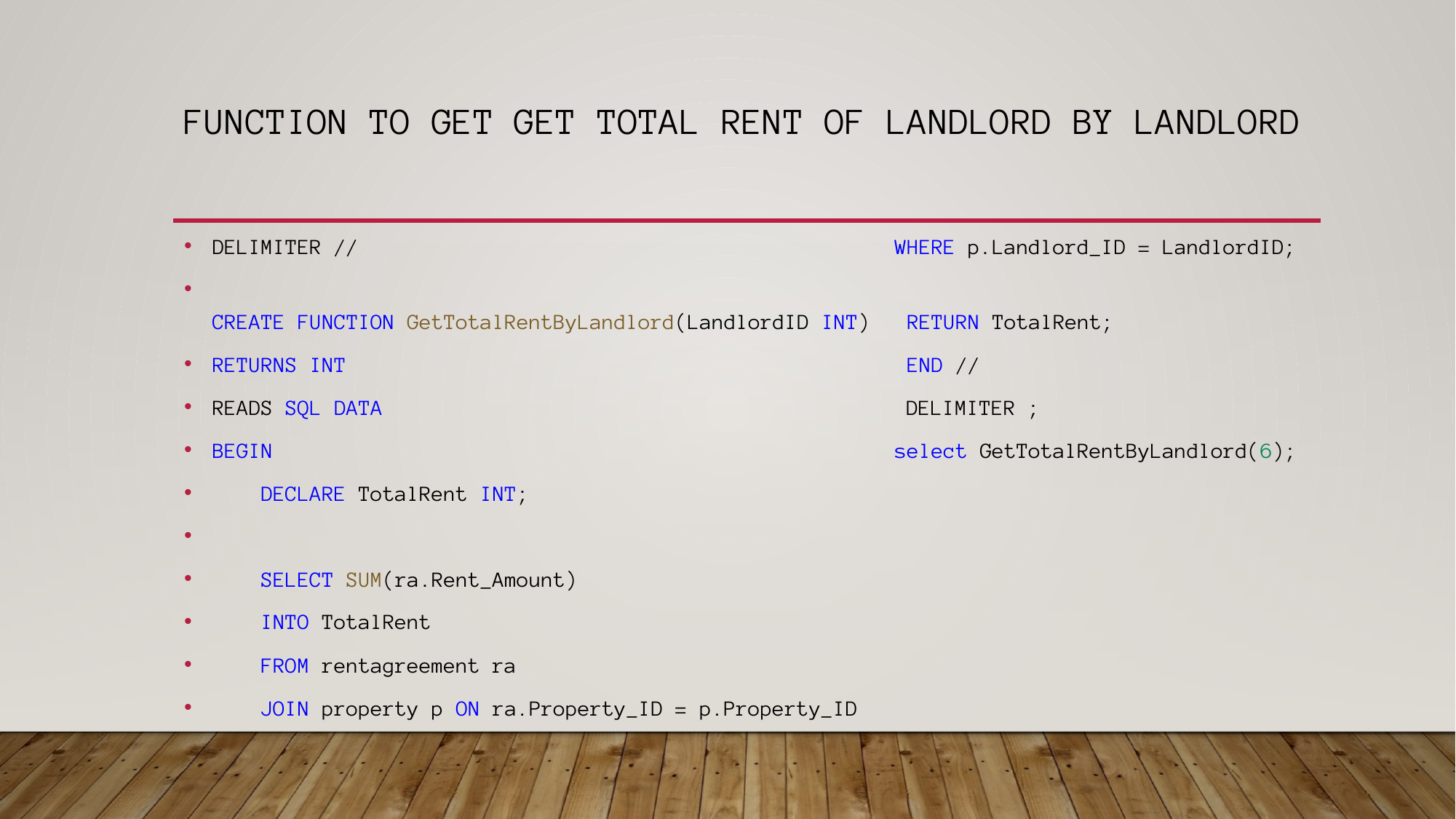

# function to get Get Total Rent of Landlord by landlord
DELIMITER //                                            WHERE p.Landlord_ID = LandlordID;
CREATE FUNCTION GetTotalRentByLandlord(LandlordID INT)   RETURN TotalRent;
RETURNS INT                                              END //
READS SQL DATA                                           DELIMITER ;
BEGIN                                                   select GetTotalRentByLandlord(6);
    DECLARE TotalRent INT;

    SELECT SUM(ra.Rent_Amount)
    INTO TotalRent
    FROM rentagreement ra
    JOIN property p ON ra.Property_ID = p.Property_ID